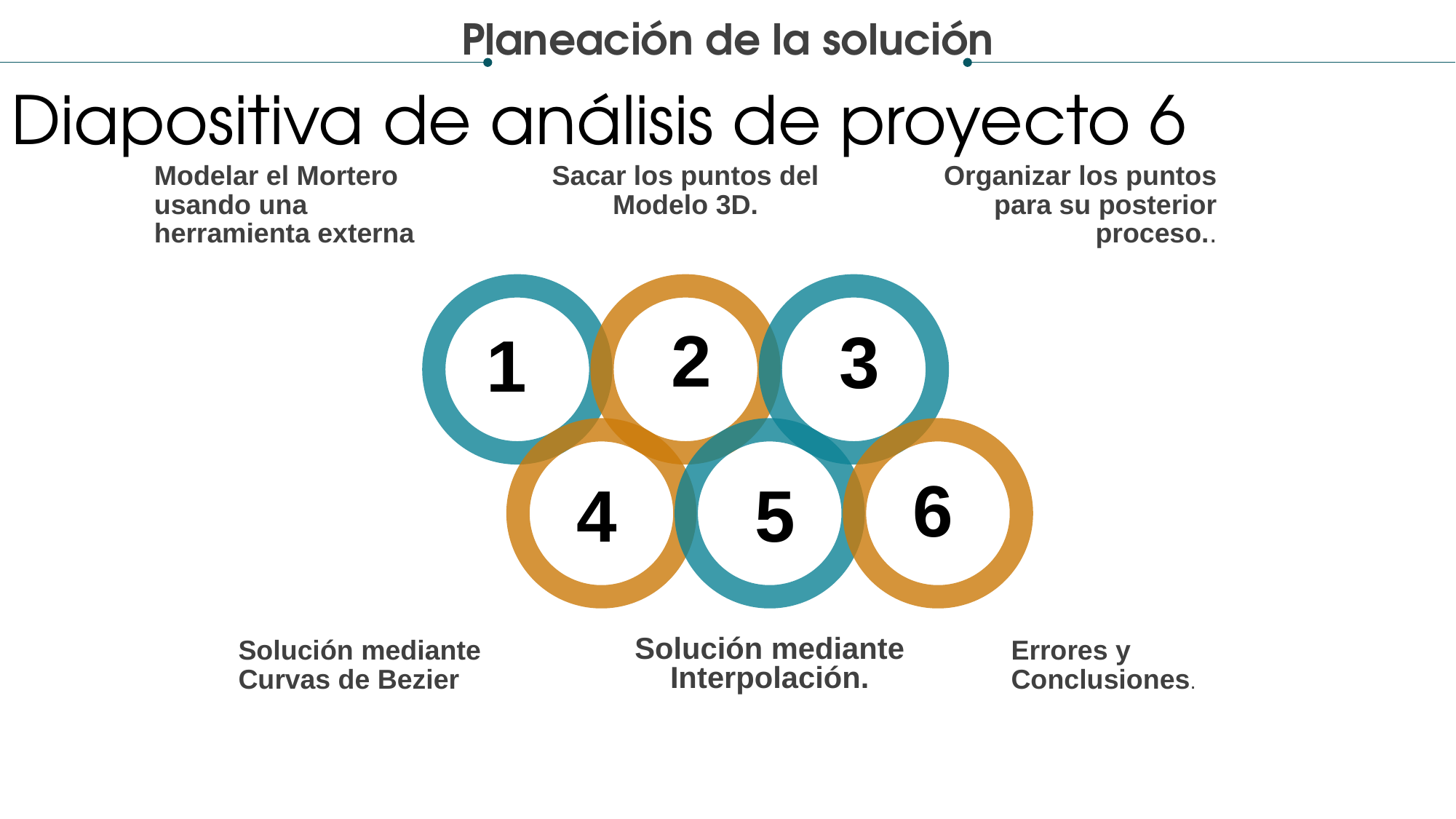

Planeación de la solución
Diapositiva de análisis de proyecto 6
Modelar el Mortero usando una herramienta externa
Sacar los puntos del Modelo 3D.
Organizar los puntos para su posterior proceso..

2
3
1

6
5
4
Solución mediante Curvas de Bezier
Solución mediante Interpolación.
Errores y Conclusiones.